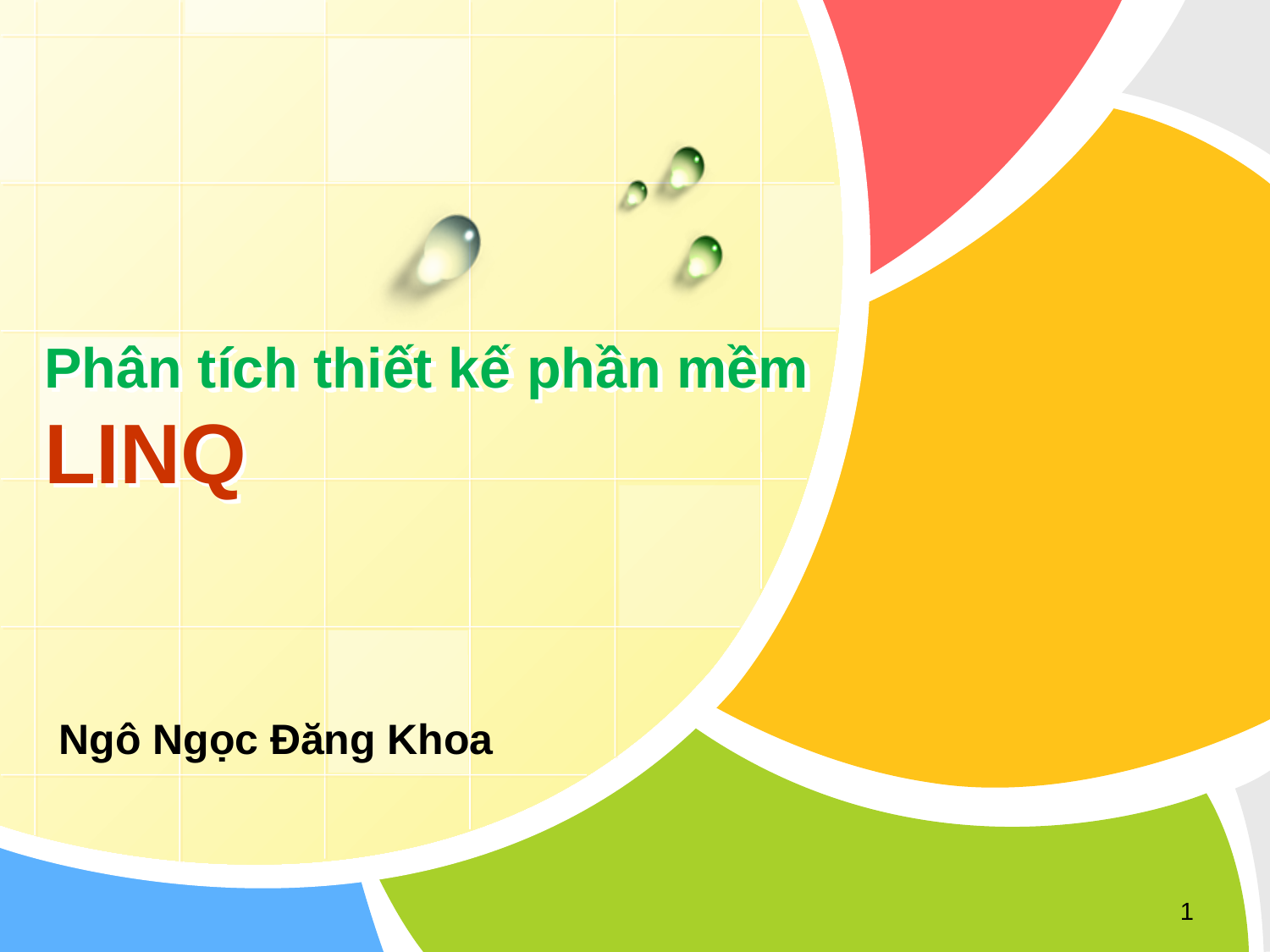

# Phân tích thiết kế phần mềm LINQ
Ngô Ngọc Đăng Khoa
1